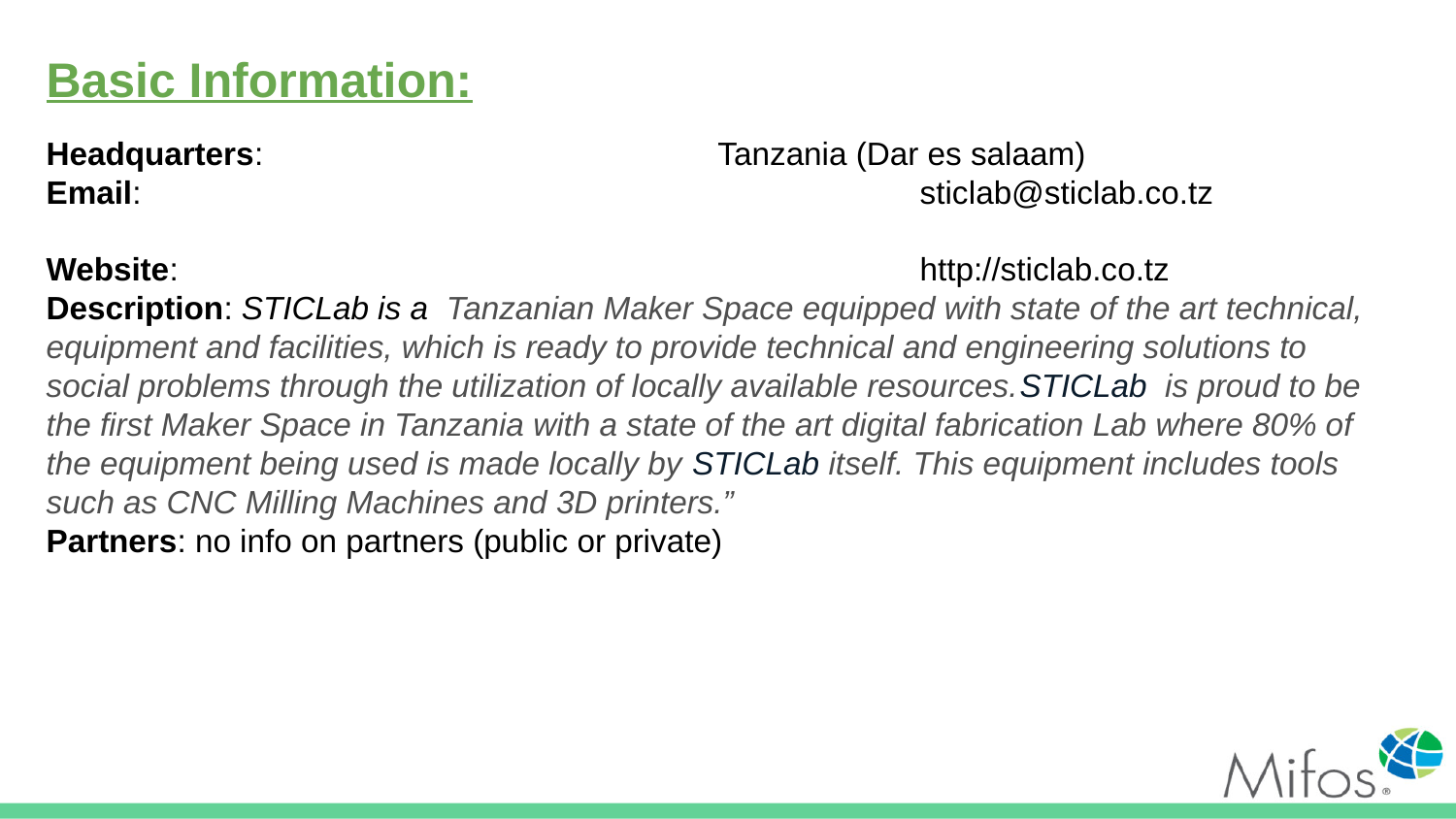

# Basic Information:
Headquarters:   			          Tanzania (Dar es salaam)
Email: 						sticlab@sticlab.co.tz
Website:            					http://sticlab.co.tz
Description: STICLab is a  Tanzanian Maker Space equipped with state of the art technical, equipment and facilities, which is ready to provide technical and engineering solutions to social problems through the utilization of locally available resources.STICLab  is proud to be the first Maker Space in Tanzania with a state of the art digital fabrication Lab where 80% of the equipment being used is made locally by STICLab itself. This equipment includes tools such as CNC Milling Machines and 3D printers.”
Partners: no info on partners (public or private)